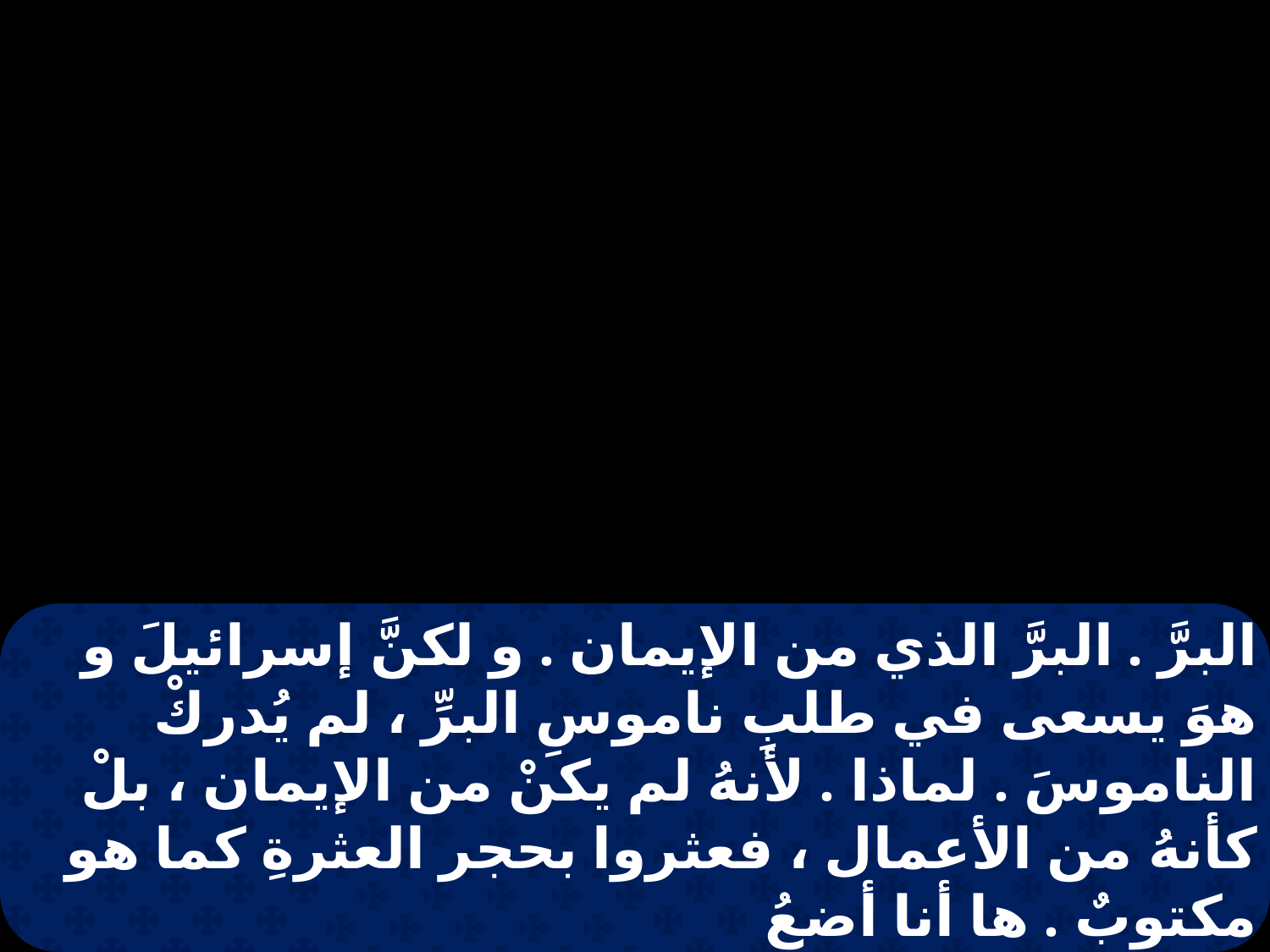

البرَّ . البرَّ الذي من الإيمان . و لكنَّ إسرائيلَ و هوَ يسعى في طلبِ ناموسِ البرِّ ، لم يُدركْ الناموسَ . لماذا . لأنهُ لم يكنْ من الإيمان ، بلْ كأنهُ من الأعمال ، فعثروا بحجر العثرةِ كما هو مكتوبٌ . ها أنا أضعُ